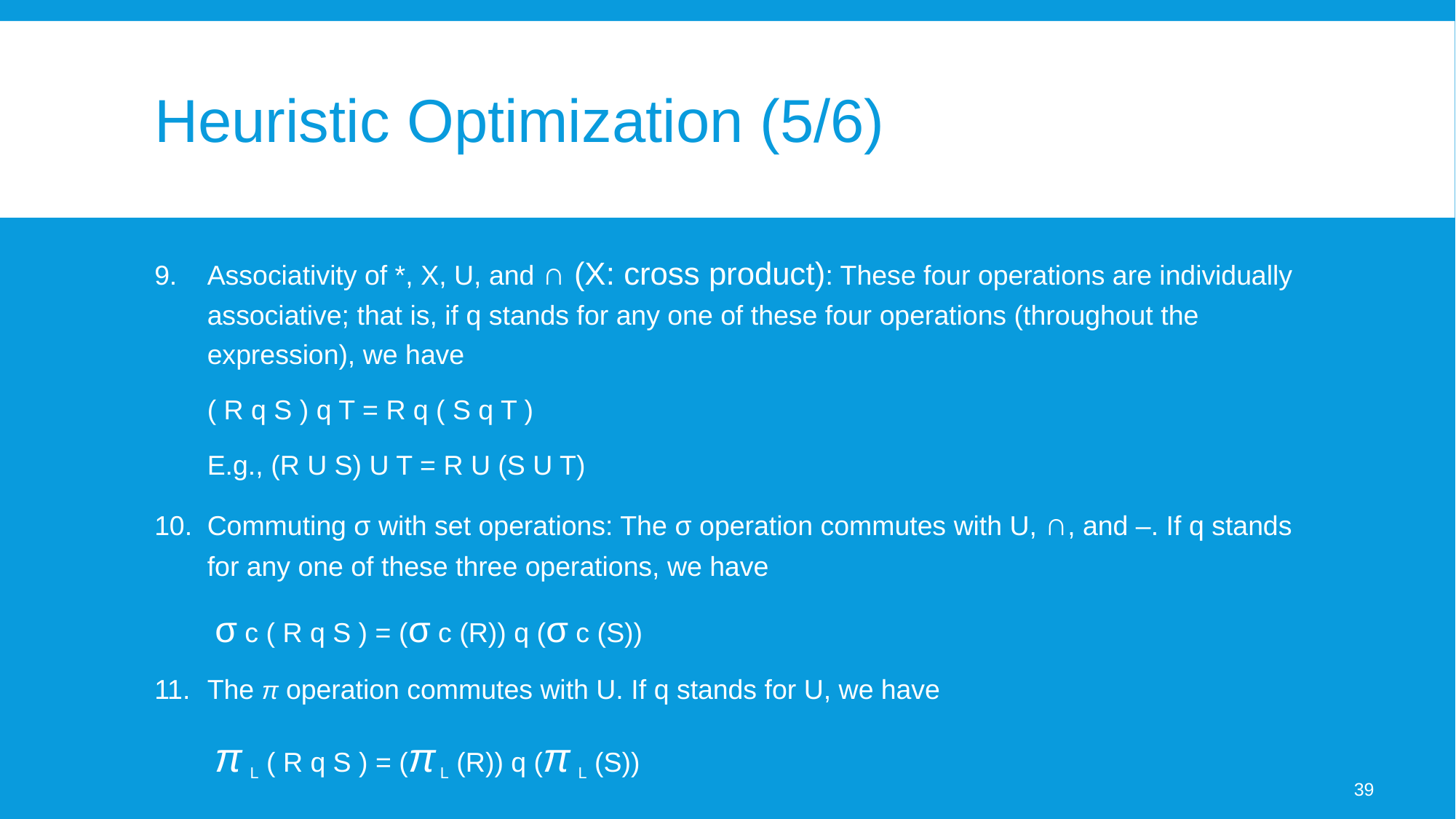

# Heuristic Optimization (5/6)
9.	Associativity of *, X, U, and ∩ (X: cross product): These four operations are individually associative; that is, if q stands for any one of these four operations (throughout the expression), we have
	( R q S ) q T = R q ( S q T )
	E.g., (R U S) U T = R U (S U T)
10.	Commuting σ with set operations: The σ operation commutes with U, ∩, and –. If q stands for any one of these three operations, we have
	 σ c ( R q S ) = (σ c (R)) q (σ c (S))
11.	The π operation commutes with U. If q stands for U, we have
	 π L ( R q S ) = (π L (R)) q (π L (S))

39